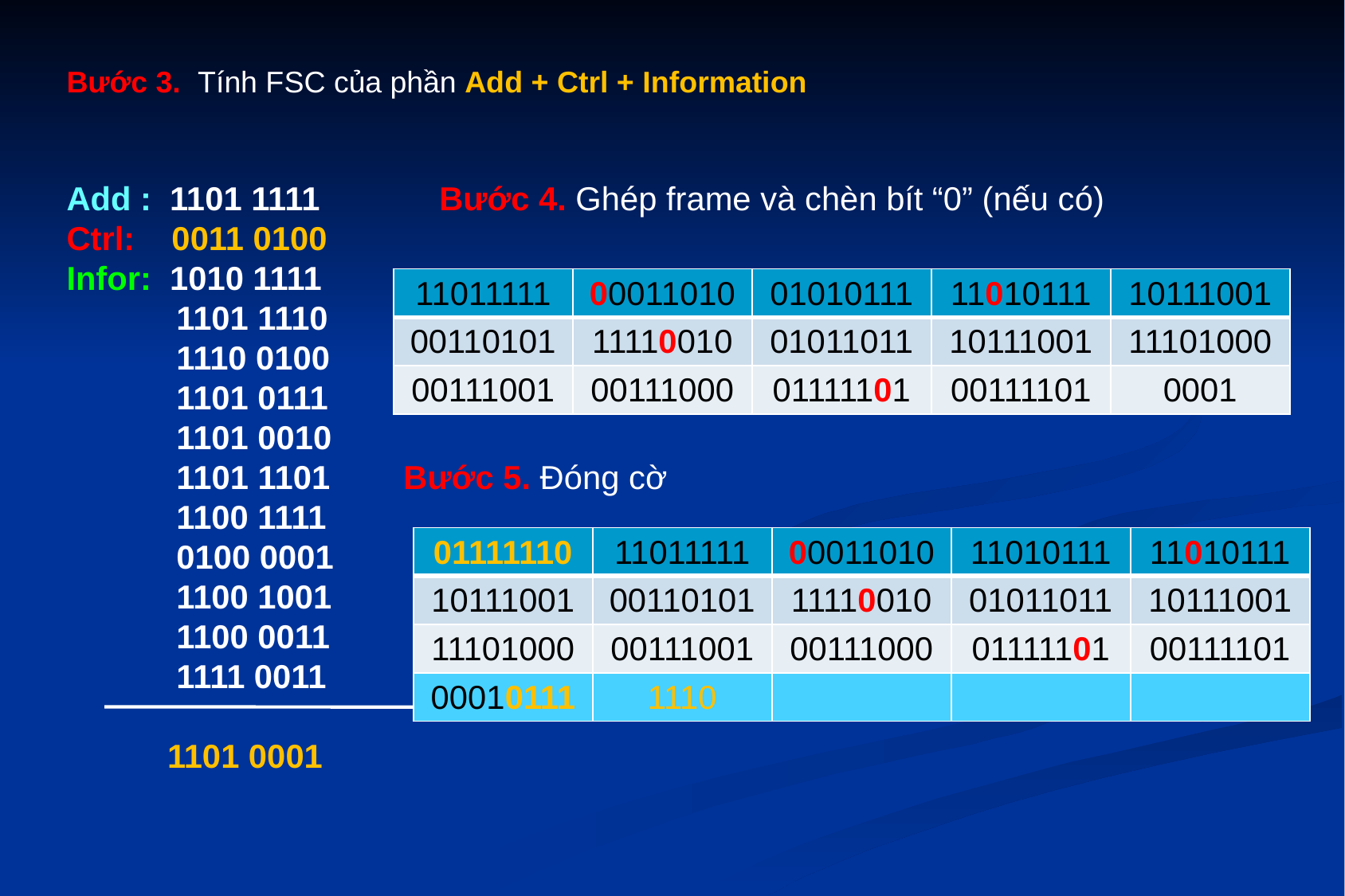

Bước 3.  Tính FSC của phần Add + Ctrl + Information

Add :  1101 1111             Bước 4. Ghép frame và chèn bít “0” (nếu có)
Ctrl:    0011 0100
Infor:  1010 1111
            1101 1110
            1110 0100
            1101 0111
            1101 0010
            1101 1101        Bước 5. Đóng cờ
            1100 1111
            0100 0001
            1100 1001
            1100 0011
            1111 0011

           1101 0001
| 11011111 | 00011010 | 01010111 | 11010111 | 10111001 |
| --- | --- | --- | --- | --- |
| 00110101 | 11110010 | 01011011 | 10111001 | 11101000 |
| 00111001 | 00111000 | 01111101 | 00111101 | 0001 |
| 01111110 | 11011111 | 00011010 | 11010111 | 11010111 |
| --- | --- | --- | --- | --- |
| 10111001 | 00110101 | 11110010 | 01011011 | 10111001 |
| 11101000 | 00111001 | 00111000 | 01111101 | 00111101 |
| 00010111 | 1110 |  |  |  |